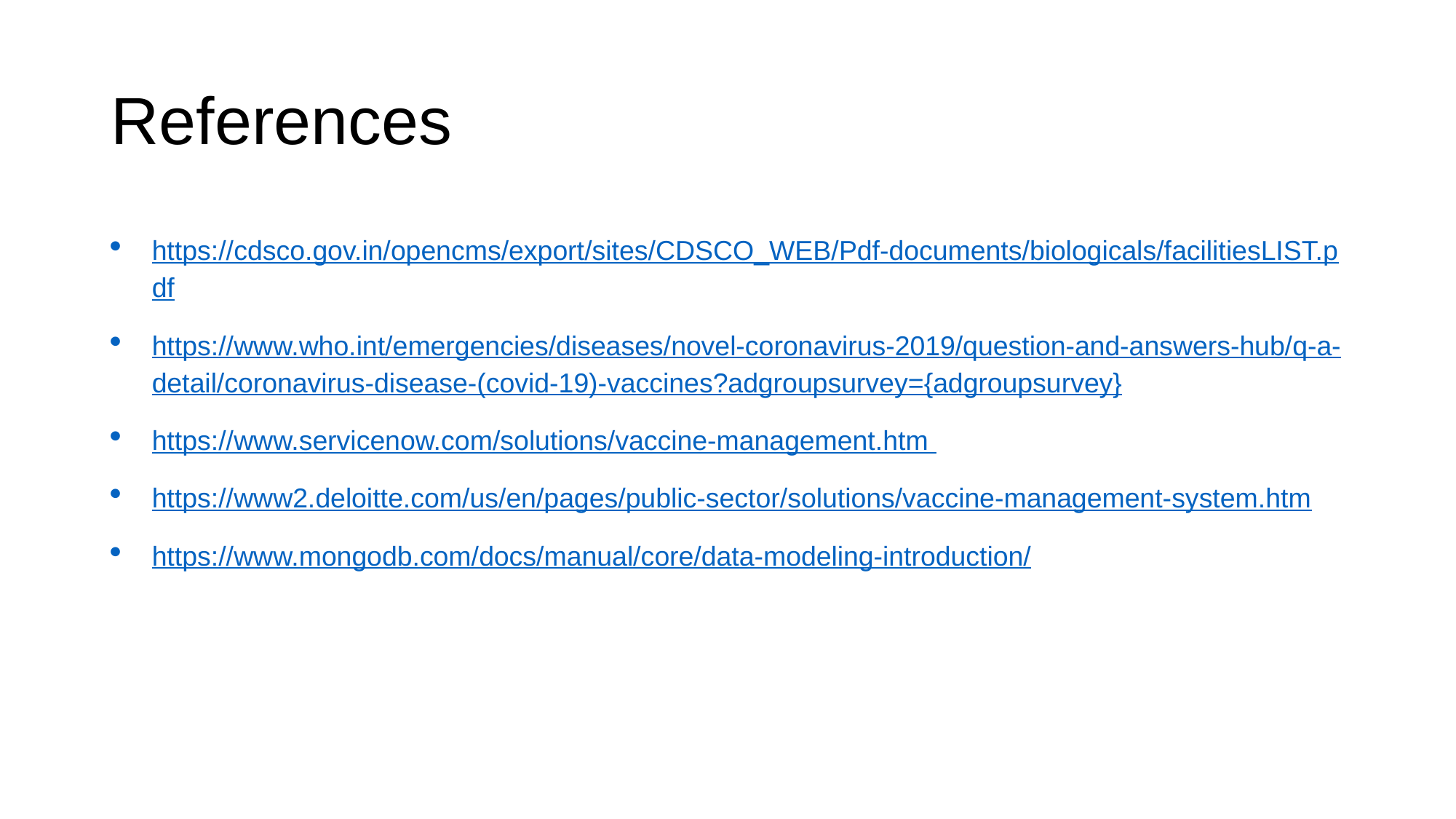

# References
https://cdsco.gov.in/opencms/export/sites/CDSCO_WEB/Pdf-documents/biologicals/facilitiesLIST.pdf
https://www.who.int/emergencies/diseases/novel-coronavirus-2019/question-and-answers-hub/q-a-detail/coronavirus-disease-(covid-19)-vaccines?adgroupsurvey={adgroupsurvey}
https://www.servicenow.com/solutions/vaccine-management.htm
https://www2.deloitte.com/us/en/pages/public-sector/solutions/vaccine-management-system.htm
https://www.mongodb.com/docs/manual/core/data-modeling-introduction/